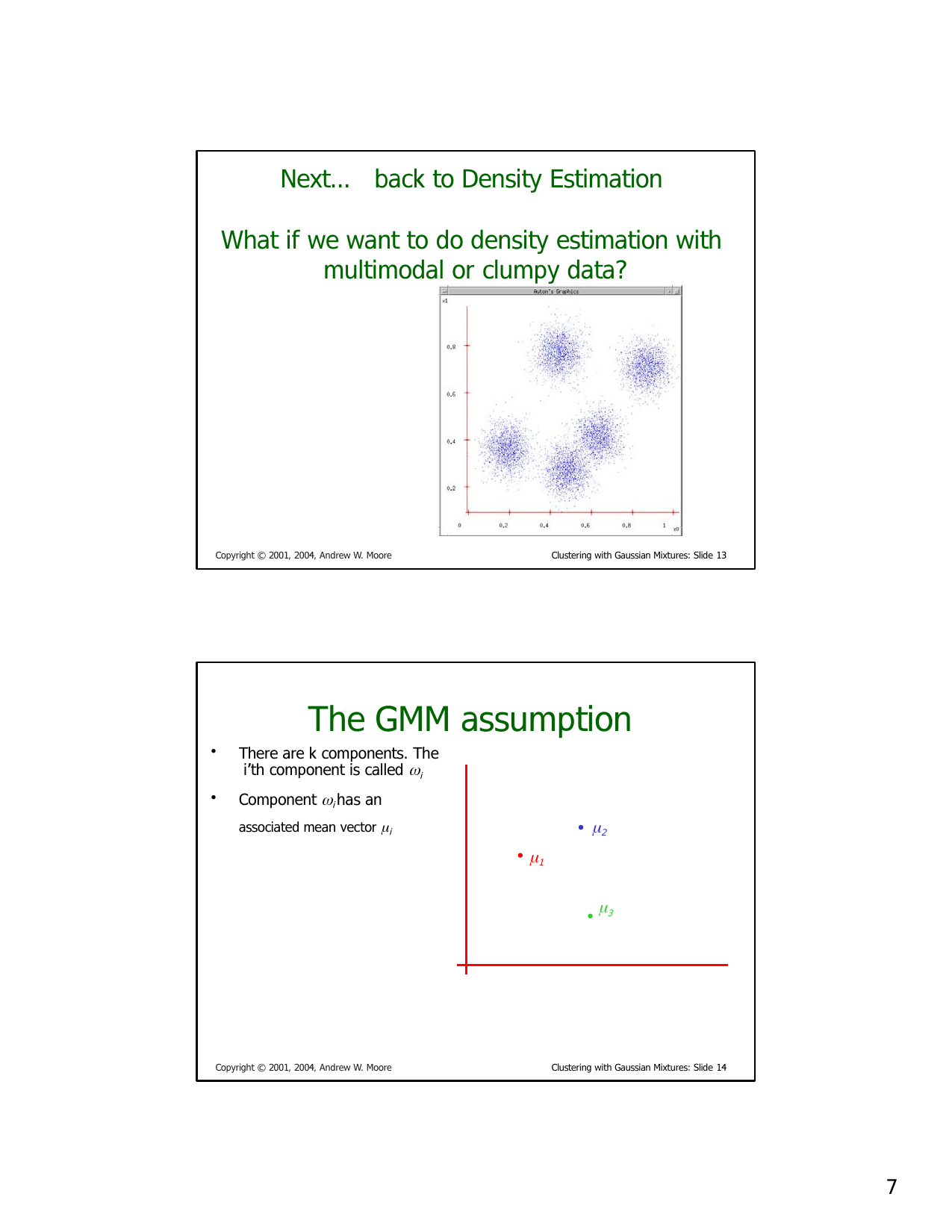

Next…	back to Density Estimation

What if we want to do density estimation with  multimodal or clumpy data?

Copyright © 2001, 2004, Andrew W. Moore
Clustering with Gaussian Mixtures: Slide 13

The GMM assumption
There are k components. The  i’th component is called ωi
Component ωi has an

associated mean vector μi	μ2
μ1

μ3

Copyright © 2001, 2004, Andrew W. Moore
Clustering with Gaussian Mixtures: Slide 14
7